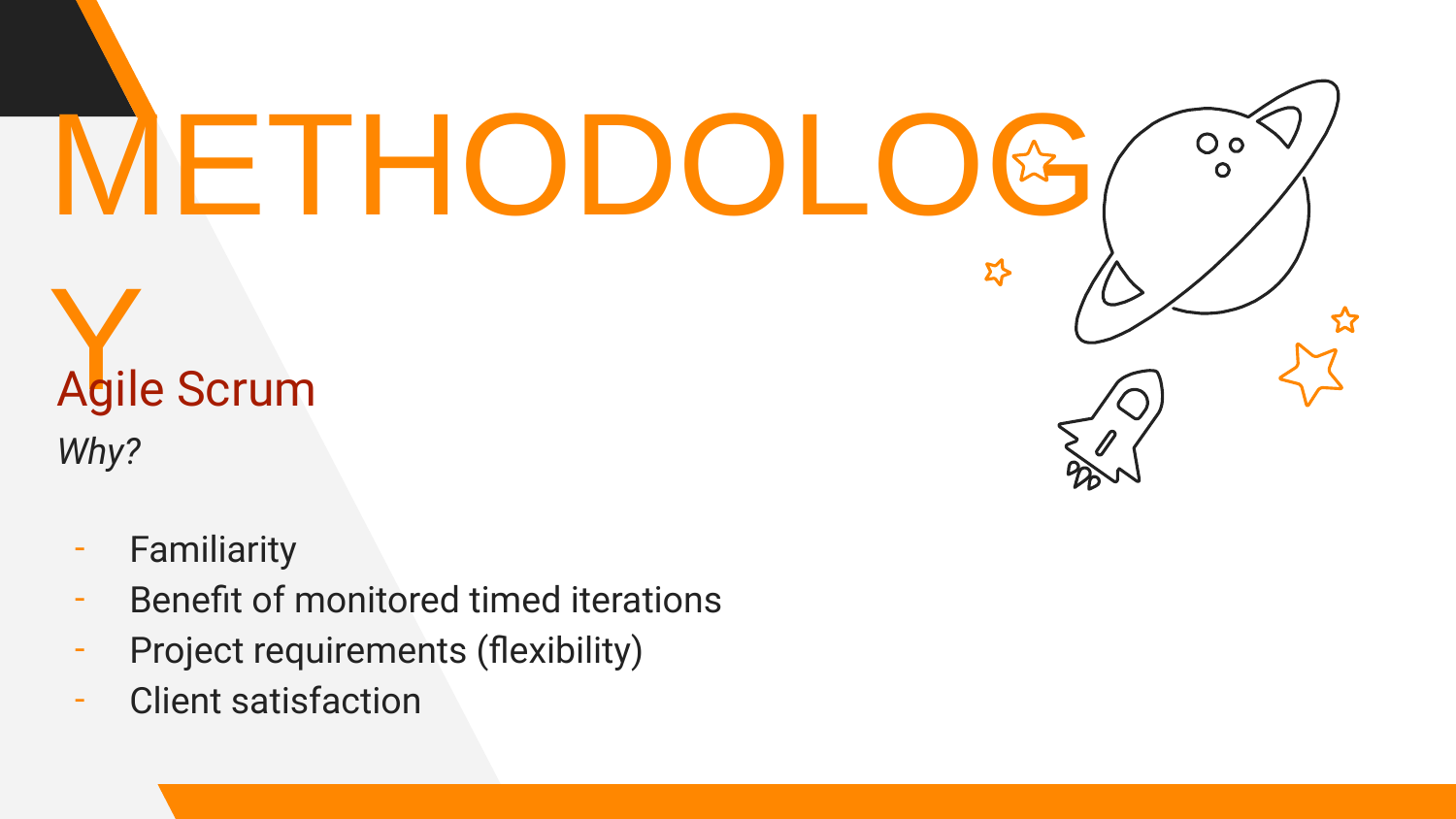

METHODOLOGY

Agile Scrum
Why?

Familiarity
Benefit of monitored timed iterations
Project requirements (flexibility)
Client satisfaction